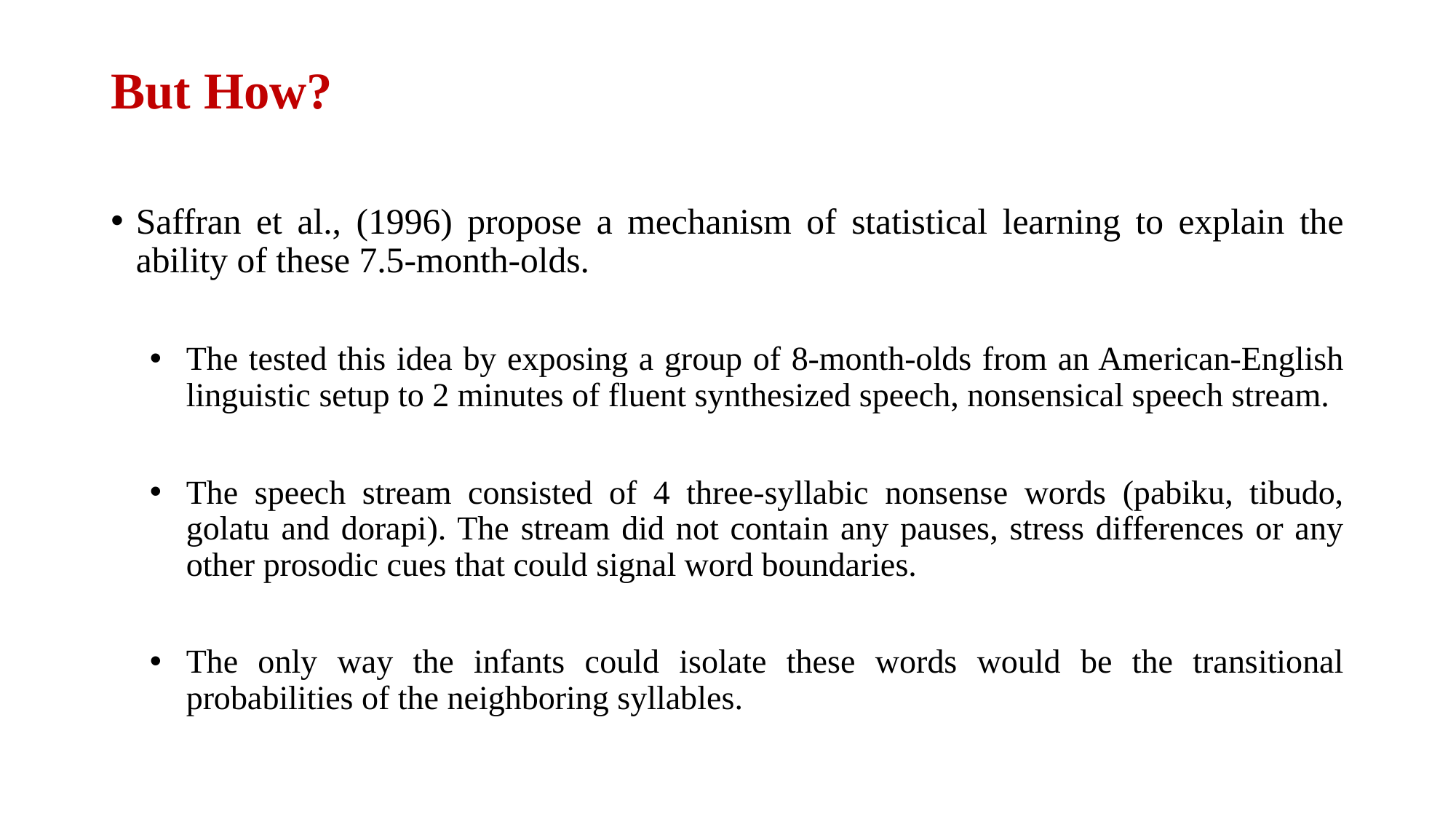

# But How?

Saffran et al., (1996) propose a mechanism of statistical learning to explain the ability of these 7.5-month-olds.

The tested this idea by exposing a group of 8-month-olds from an American-English linguistic setup to 2 minutes of fluent synthesized speech, nonsensical speech stream.

The speech stream consisted of 4 three-syllabic nonsense words (pabiku, tibudo, golatu and dorapi). The stream did not contain any pauses, stress differences or any other prosodic cues that could signal word boundaries.

The only way the infants could isolate these words would be the transitional probabilities of the neighboring syllables.